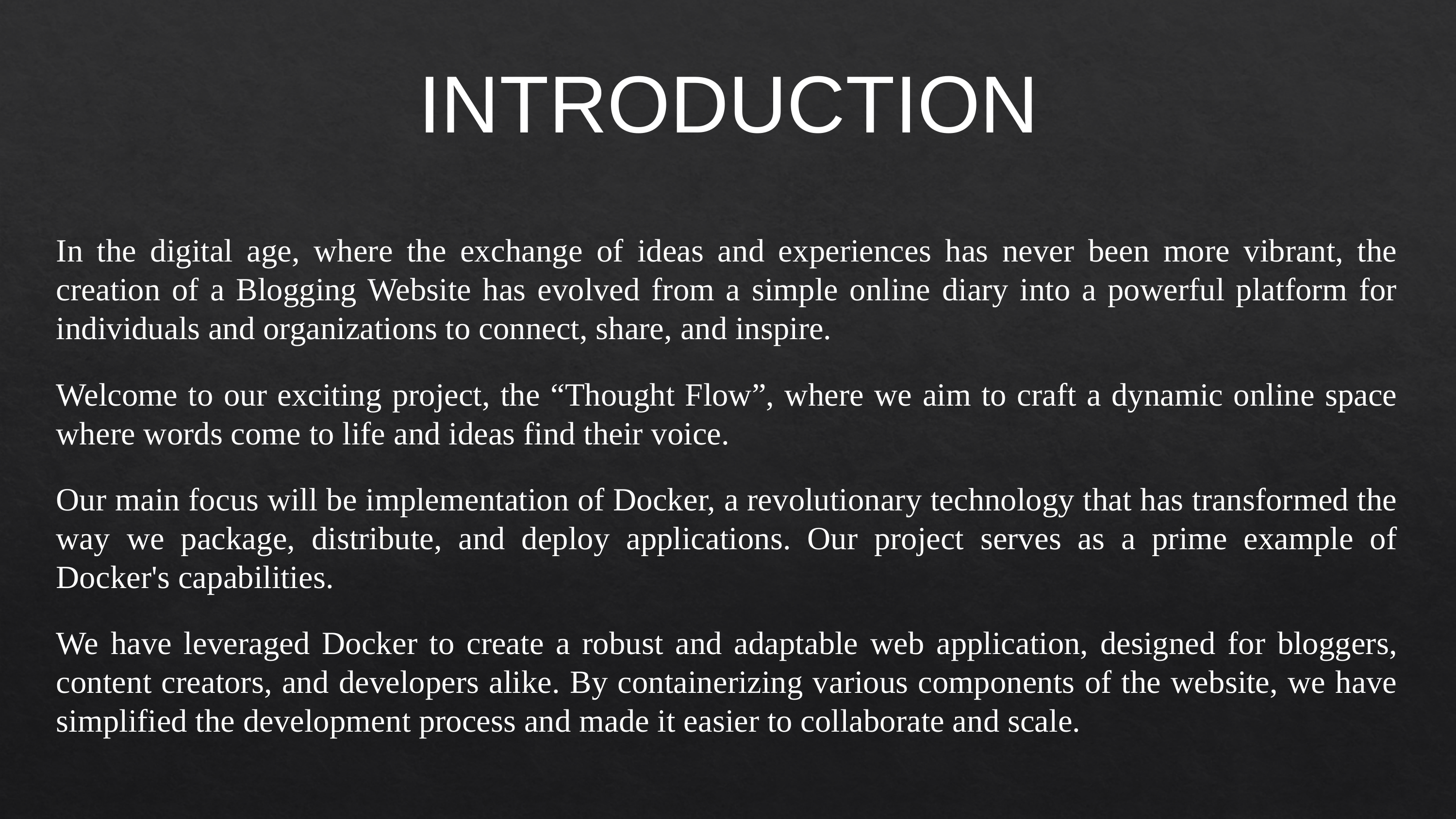

INTRODUCTION

In the digital age, where the exchange of ideas and experiences has never been more vibrant, the creation of a Blogging Website has evolved from a simple online diary into a powerful platform for individuals and organizations to connect, share, and inspire.
Welcome to our exciting project, the “Thought Flow”, where we aim to craft a dynamic online space where words come to life and ideas find their voice.
Our main focus will be implementation of Docker, a revolutionary technology that has transformed the way we package, distribute, and deploy applications. Our project serves as a prime example of Docker's capabilities.
We have leveraged Docker to create a robust and adaptable web application, designed for bloggers, content creators, and developers alike. By containerizing various components of the website, we have simplified the development process and made it easier to collaborate and scale.